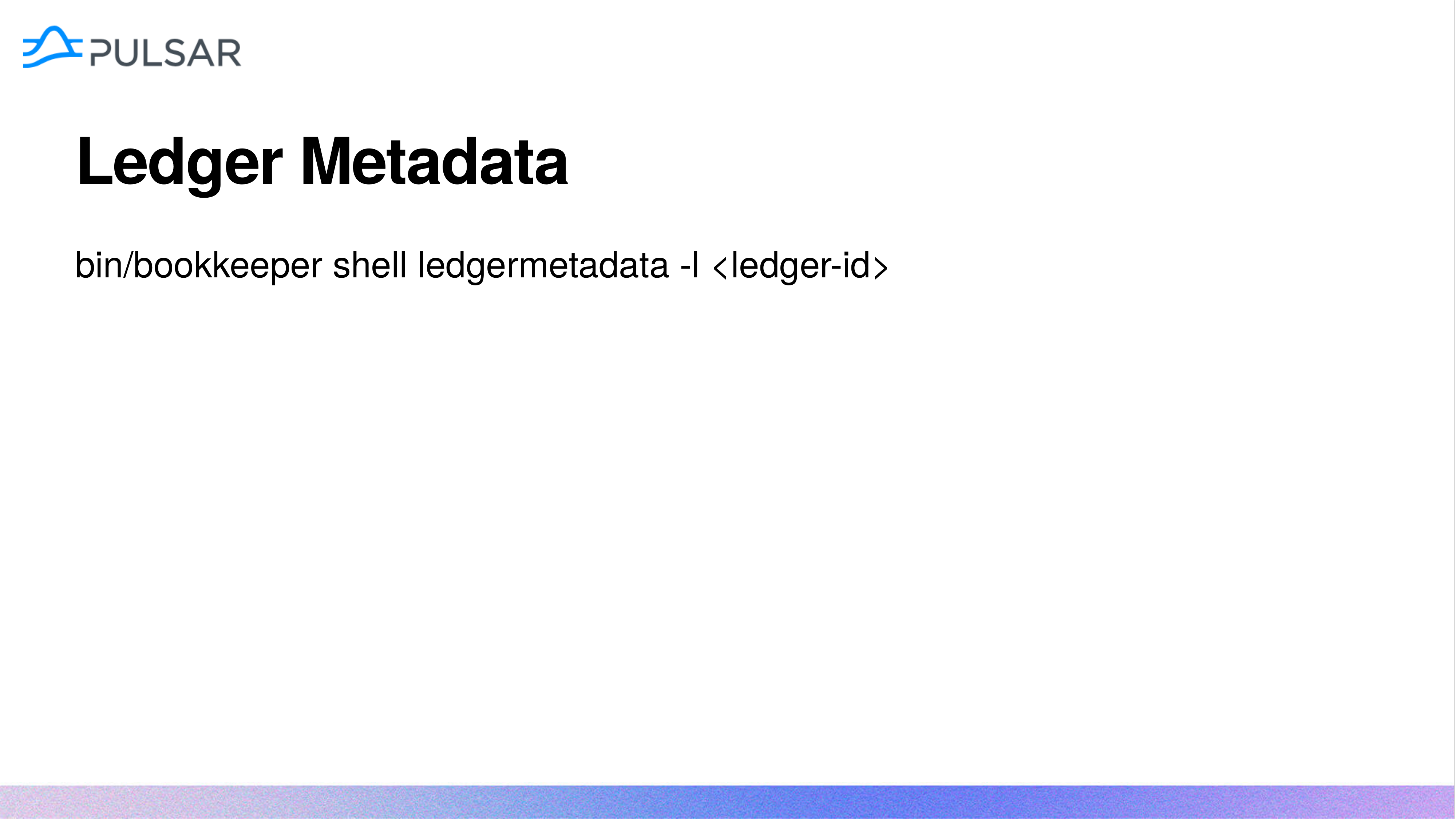

Ledger Metadata
bin/bookkeeper shell ledgermetadata -l <ledger-id>